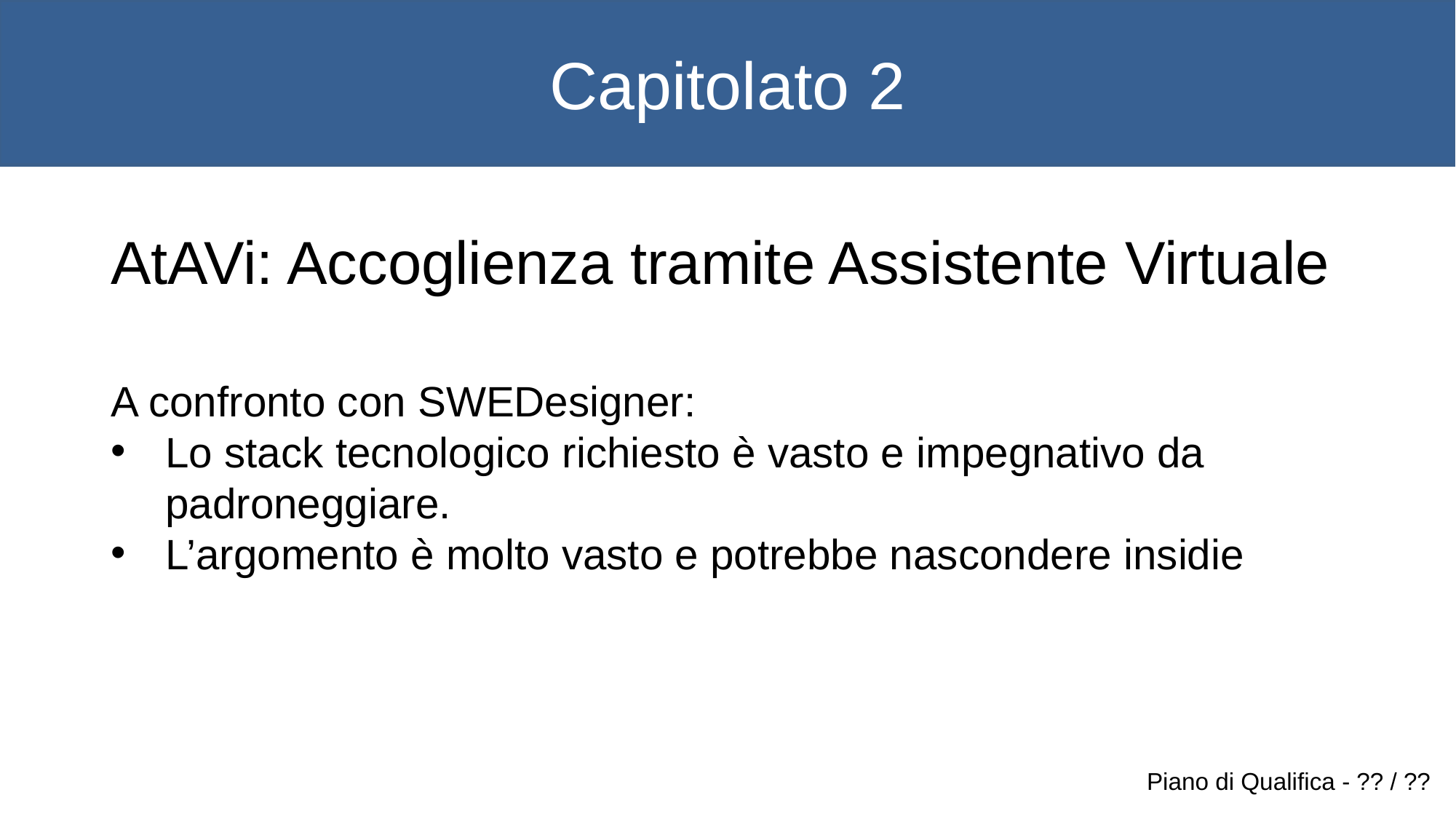

Capitolato 2
AtAVi: Accoglienza tramite Assistente Virtuale
A confronto con SWEDesigner:
Lo stack tecnologico richiesto è vasto e impegnativo da padroneggiare.
L’argomento è molto vasto e potrebbe nascondere insidie
Piano di Qualifica - ?? / ??